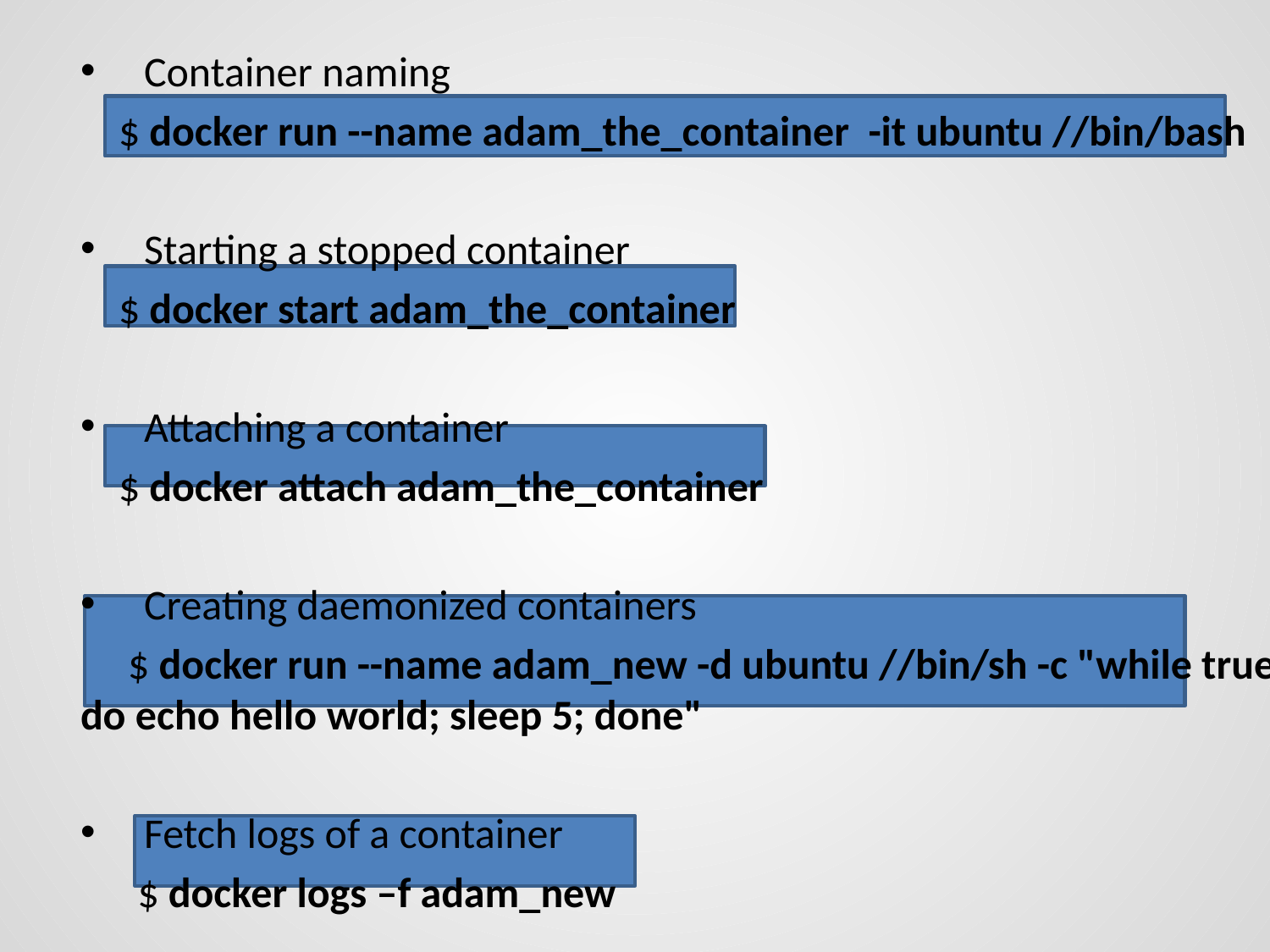

Container naming
    $ docker run --name adam_the_container  -it ubuntu //bin/bash

Starting a stopped container
    $ docker start adam_the_container

Attaching a container
    $ docker attach adam_the_container

Creating daemonized containers
     $ docker run --name adam_new -d ubuntu //bin/sh -c "while true; do echo hello world; sleep 5; done"

Fetch logs of a container
      $ docker logs –f adam_new